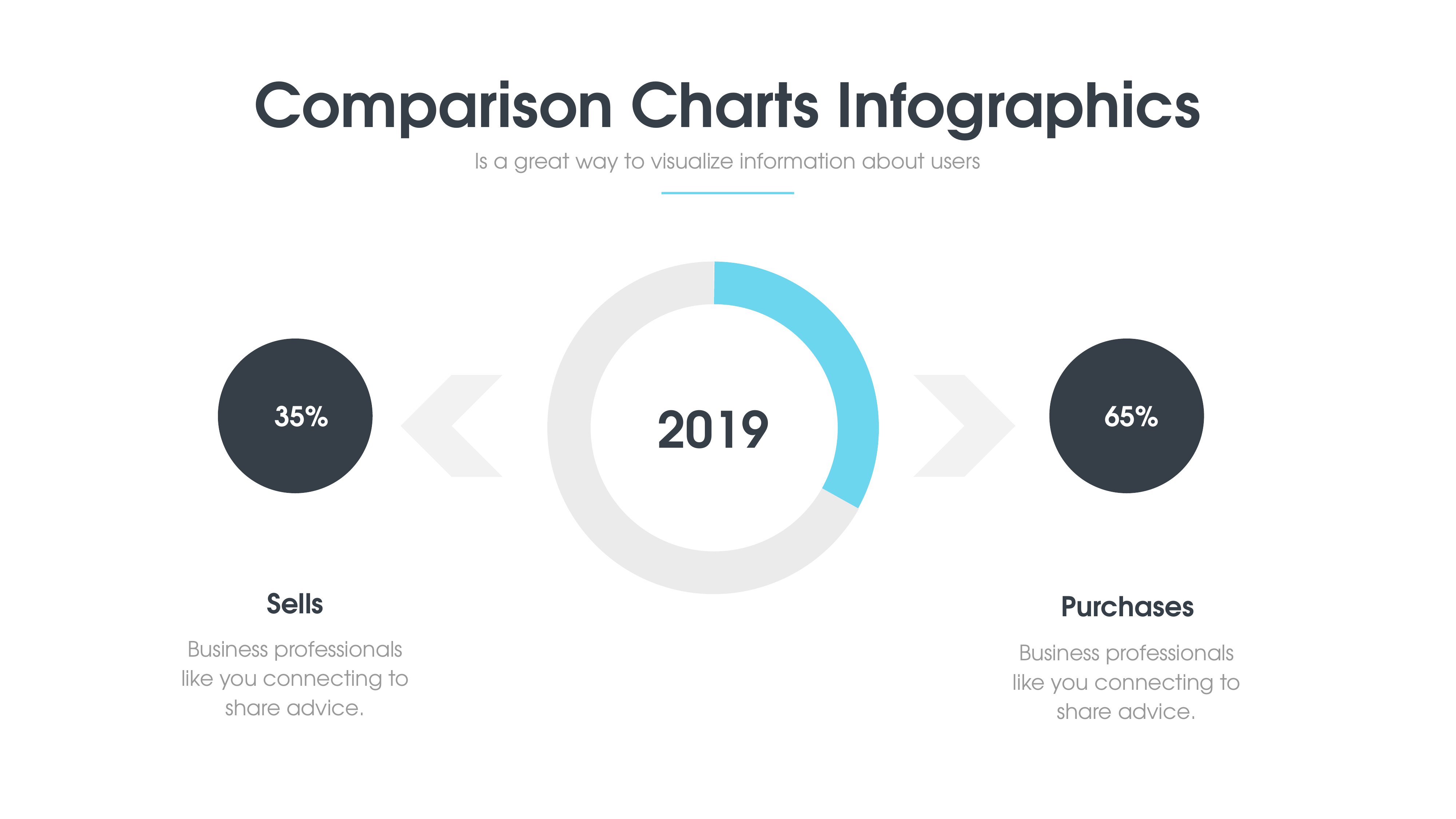

Comparison Charts Infographics
Is a great way to visualize information about users

2019
35%
65%
Sells
Purchases
Business professionals like you connecting to share advice.
Business professionals like you connecting to share advice.